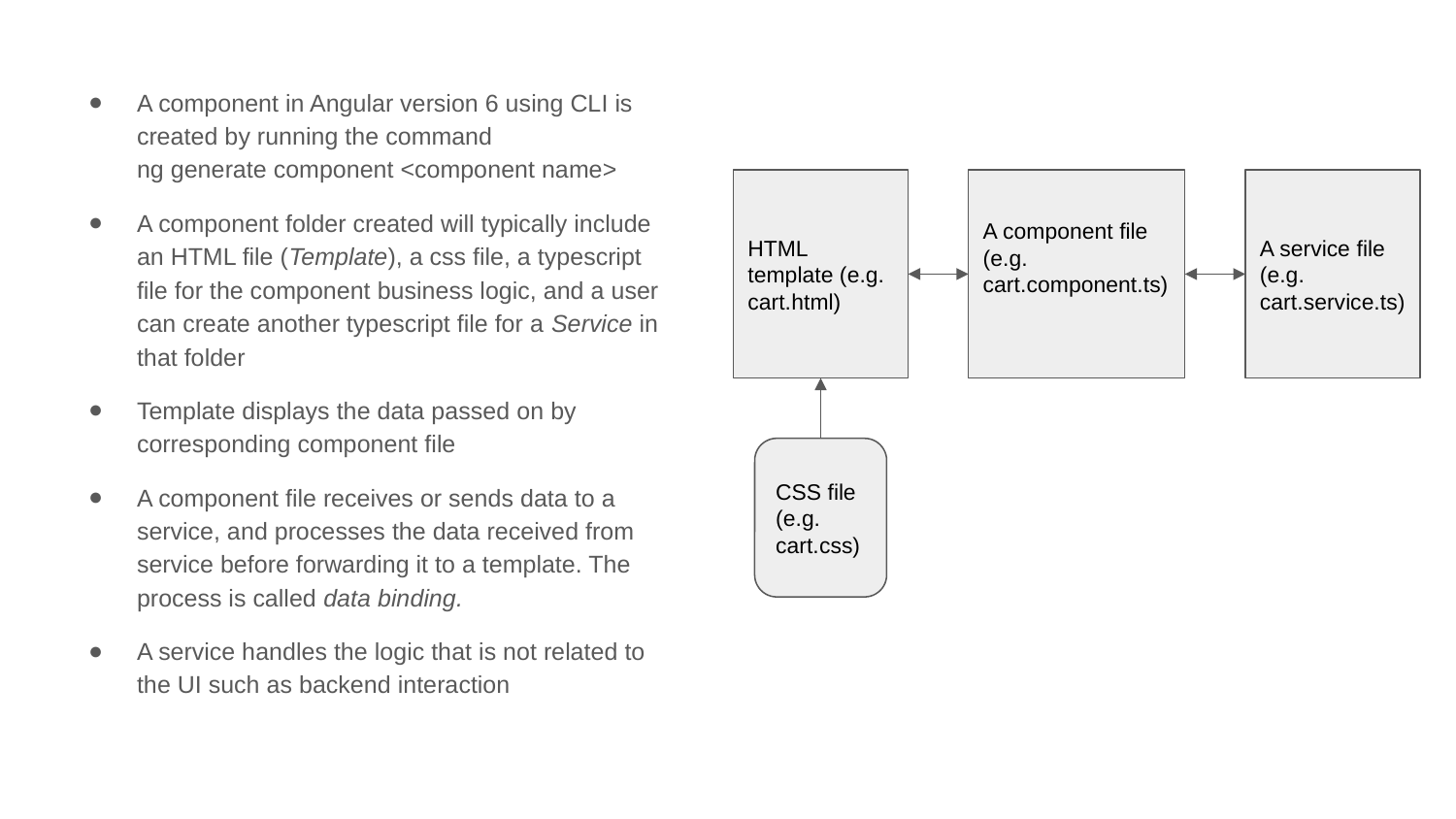

A component in Angular version 6 using CLI is created by running the command
ng generate component <component name>
A component folder created will typically include an HTML file (Template), a css file, a typescript file for the component business logic, and a user can create another typescript file for a Service in that folder
Template displays the data passed on by corresponding component file
A component file receives or sends data to a service, and processes the data received from service before forwarding it to a template. The process is called data binding.
A service handles the logic that is not related to the UI such as backend interaction

HTML template (e.g. cart.html)
A component file (e.g. cart.component.ts)

A service file (e.g. cart.service.ts)
CSS file (e.g. cart.css)